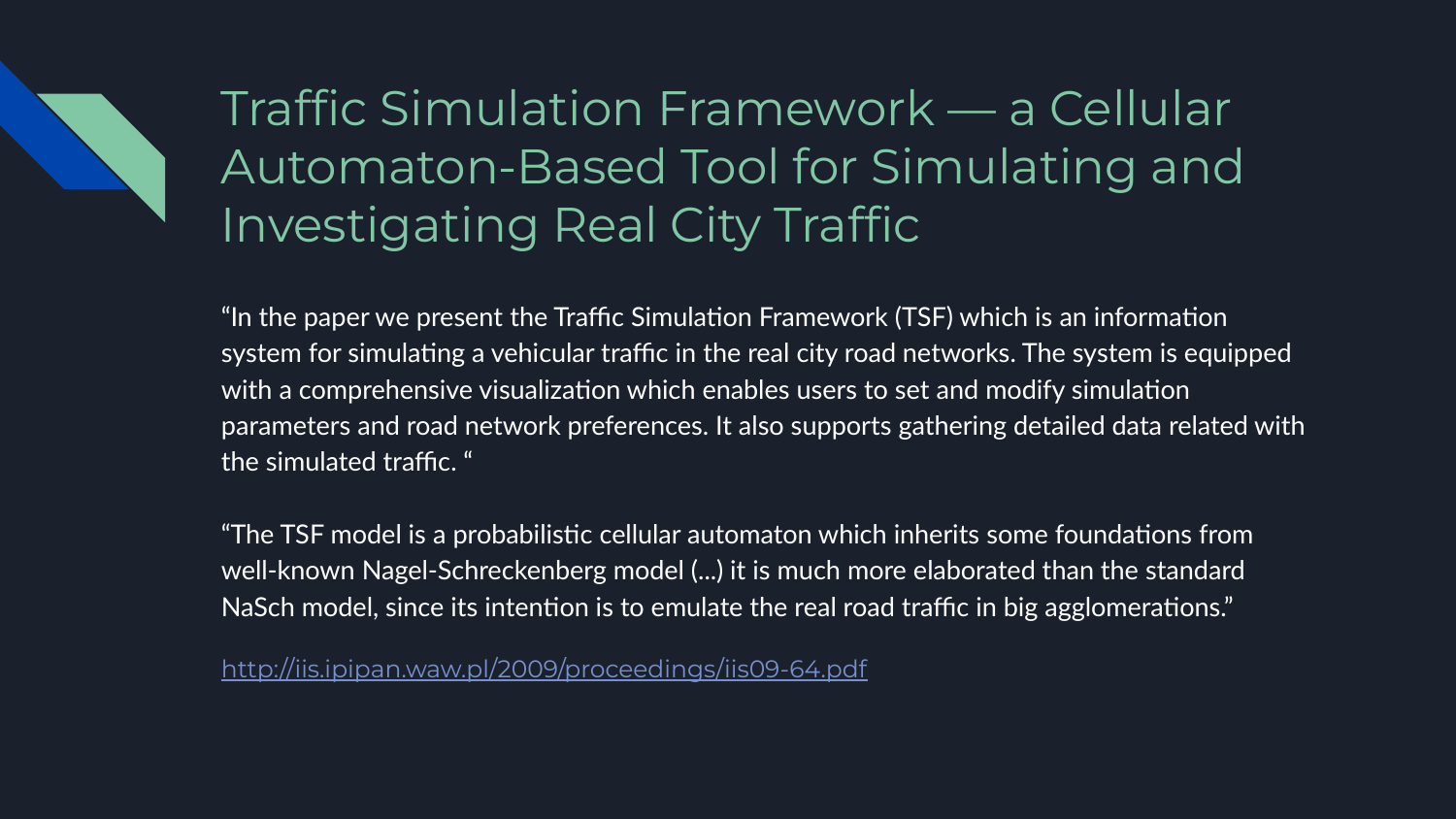

# Traffic Simulation Framework — a Cellular Automaton-Based Tool for Simulating and Investigating Real City Traffic

“In the paper we present the Traffic Simulation Framework (TSF) which is an information system for simulating a vehicular traffic in the real city road networks. The system is equipped with a comprehensive visualization which enables users to set and modify simulation parameters and road network preferences. It also supports gathering detailed data related with the simulated traffic. “

“The TSF model is a probabilistic cellular automaton which inherits some foundations from well-known Nagel-Schreckenberg model (...) it is much more elaborated than the standard NaSch model, since its intention is to emulate the real road traffic in big agglomerations.”
http://iis.ipipan.waw.pl/2009/proceedings/iis09-64.pdf